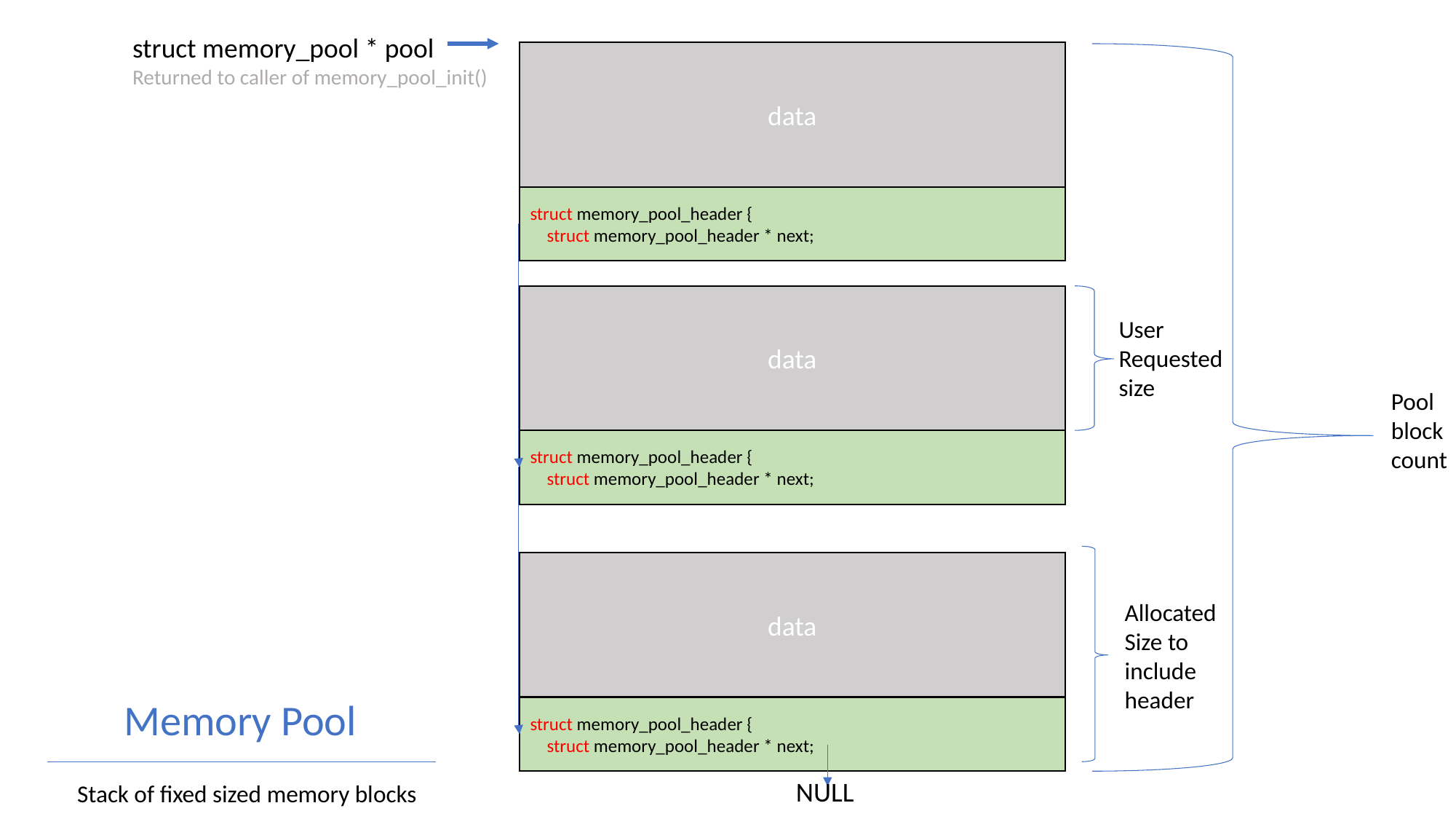

struct memory_pool * pool
Returned to caller of memory_pool_init()
data

struct memory_pool_header {
    struct memory_pool_header * next;
data

User
Requested
size
Pool
block
count
struct memory_pool_header {
    struct memory_pool_header * next;

data
Allocated
Size to include
header
Memory Pool
struct memory_pool_header {
    struct memory_pool_header * next;
NULL
Stack of fixed sized memory blocks